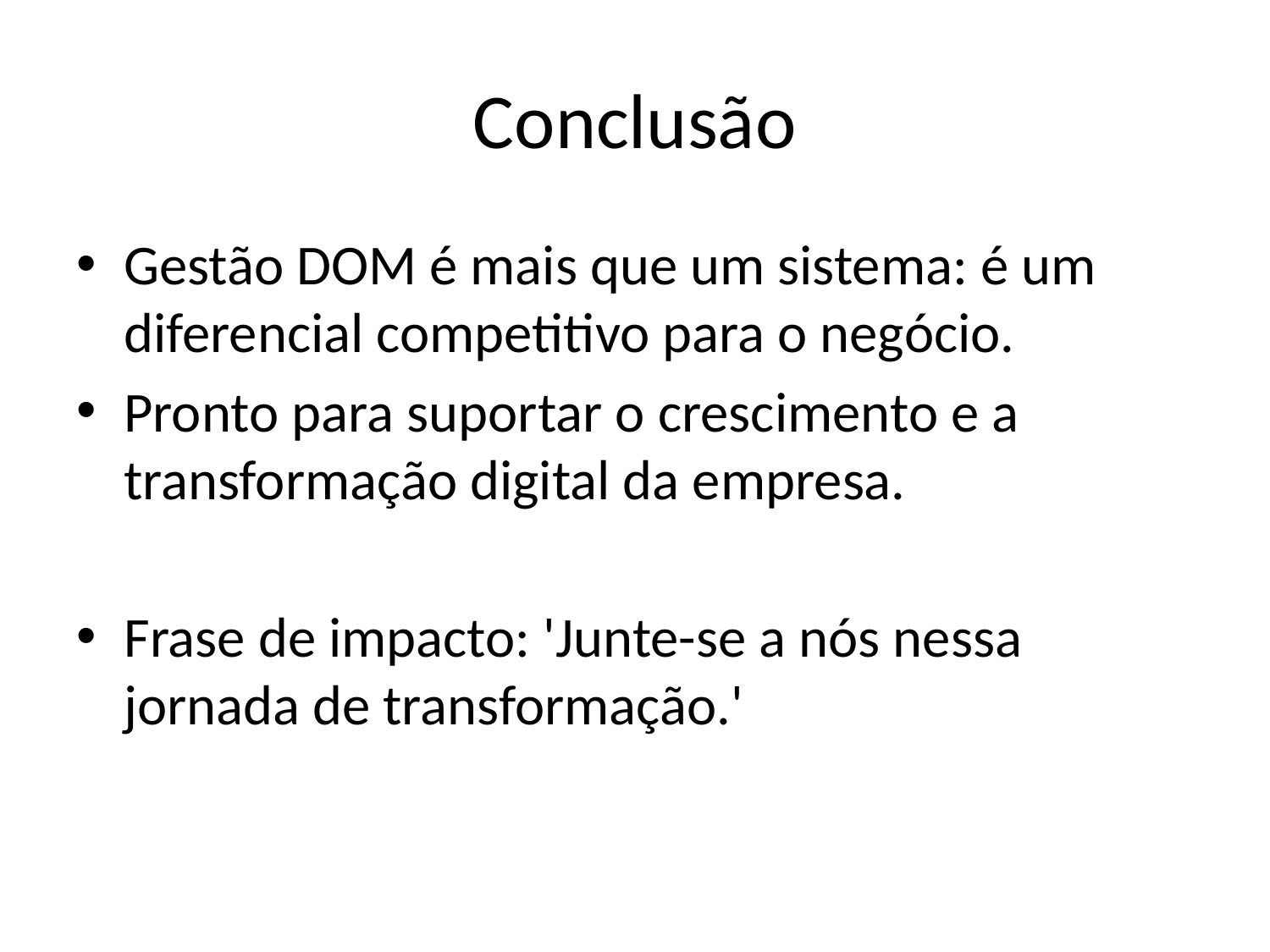

# Conclusão
Gestão DOM é mais que um sistema: é um diferencial competitivo para o negócio.
Pronto para suportar o crescimento e a transformação digital da empresa.

Frase de impacto: 'Junte-se a nós nessa jornada de transformação.'